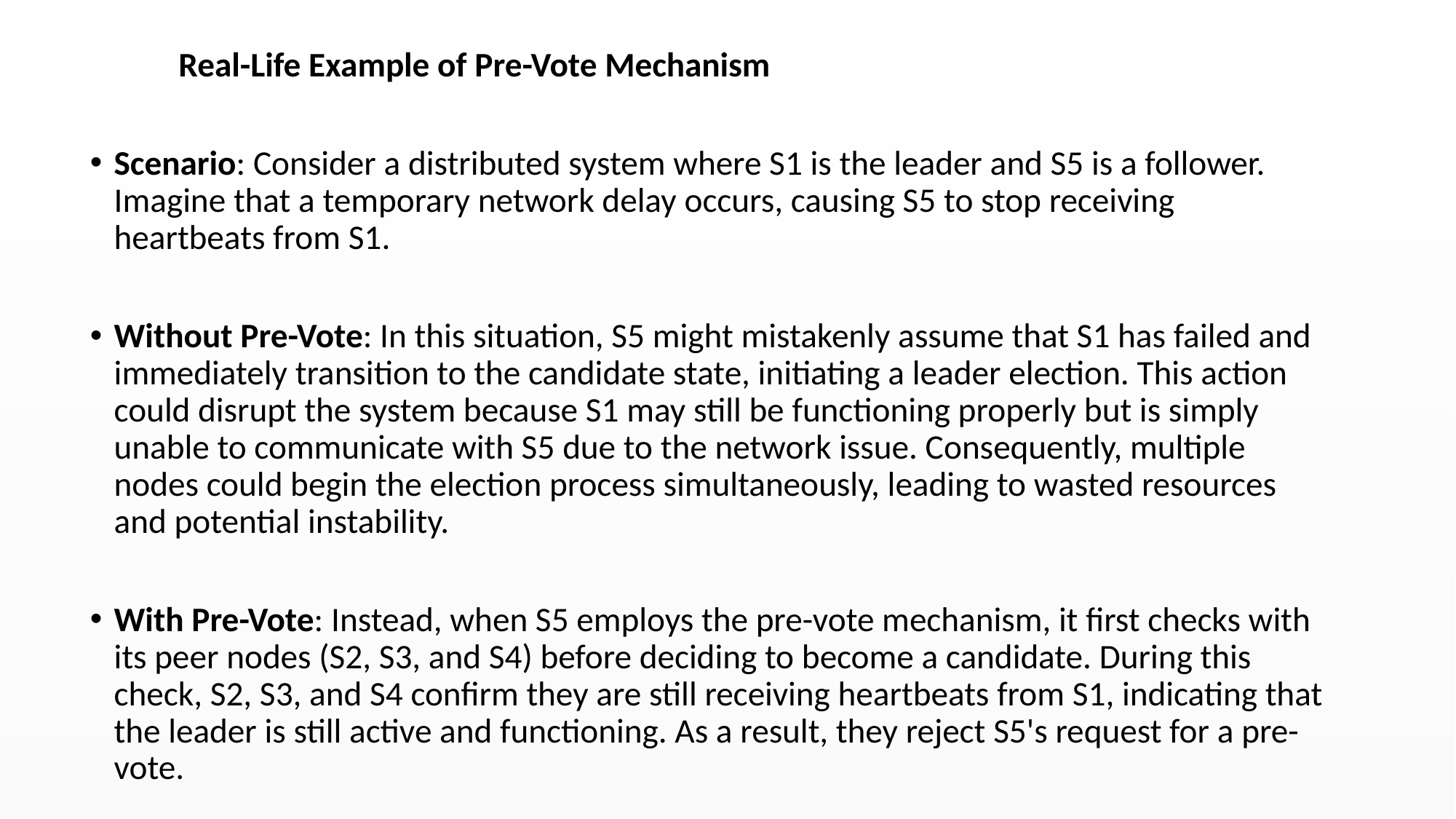

Real-Life Example of Pre-Vote Mechanism

Scenario: Consider a distributed system where S1 is the leader and S5 is a follower. Imagine that a temporary network delay occurs, causing S5 to stop receiving heartbeats from S1.

Without Pre-Vote: In this situation, S5 might mistakenly assume that S1 has failed and immediately transition to the candidate state, initiating a leader election. This action could disrupt the system because S1 may still be functioning properly but is simply unable to communicate with S5 due to the network issue. Consequently, multiple nodes could begin the election process simultaneously, leading to wasted resources and potential instability.

With Pre-Vote: Instead, when S5 employs the pre-vote mechanism, it first checks with its peer nodes (S2, S3, and S4) before deciding to become a candidate. During this check, S2, S3, and S4 confirm they are still receiving heartbeats from S1, indicating that the leader is still active and functioning. As a result, they reject S5's request for a pre-vote.